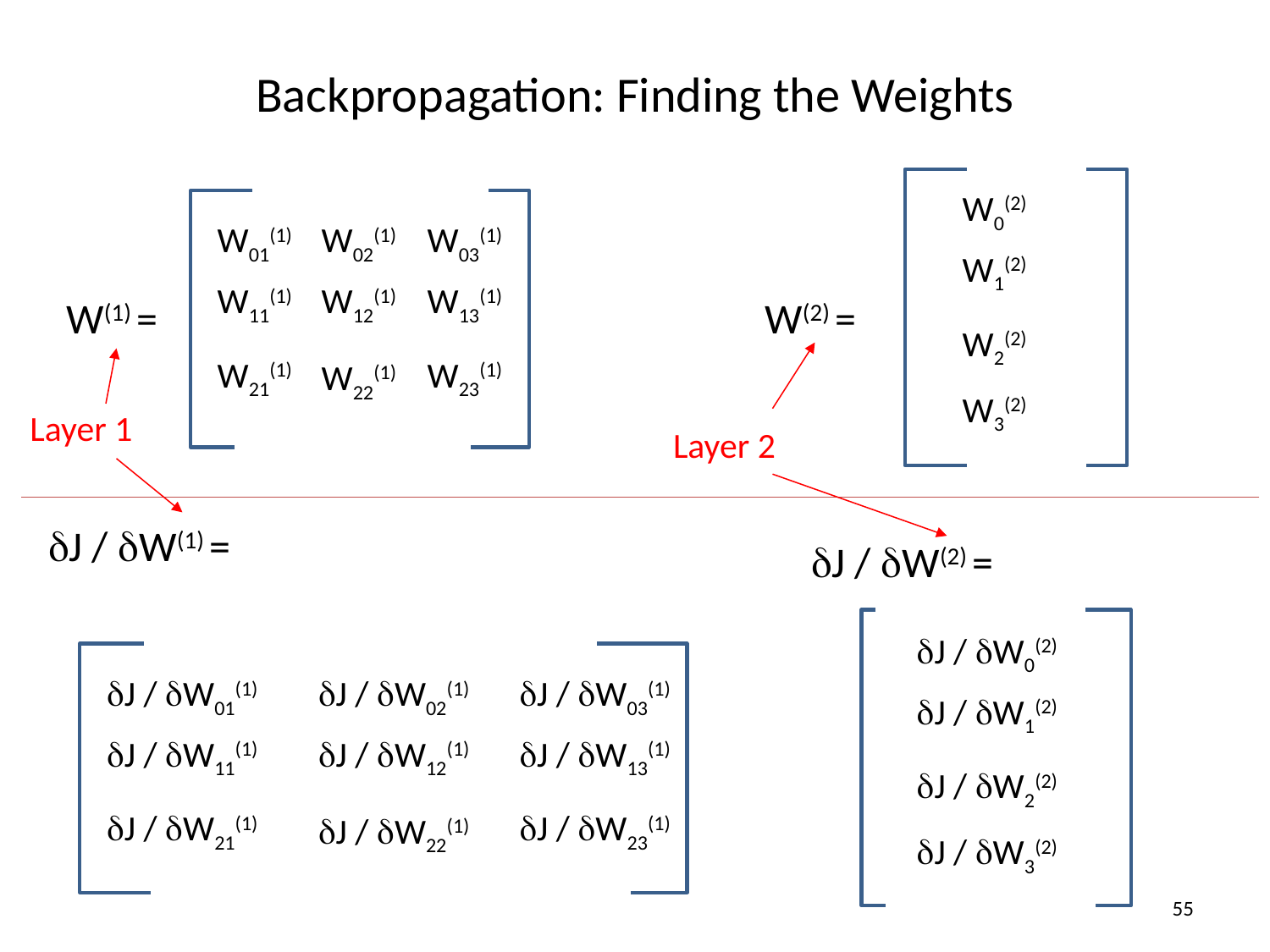

# Backpropagation: Finding the Weights

W0(2)

W01(1)
W02(1)
W03(1)
W1(2)
W11(1)
W12(1)
W13(1)
W(1) =
W(2) =
W2(2)
W21(1)
W23(1)
W22(1)
W3(2)
Layer 1
Layer 2

δJ / δW(1) =
δJ / δW(2) =

δJ / δW0(2)

δJ / δW01(1)
δJ / δW02(1)
δJ / δW03(1)
δJ / δW1(2)
δJ / δW11(1)
δJ / δW12(1)
δJ / δW13(1)
δJ / δW2(2)
δJ / δW21(1)
δJ / δW23(1)
δJ / δW22(1)
δJ / δW3(2)

55